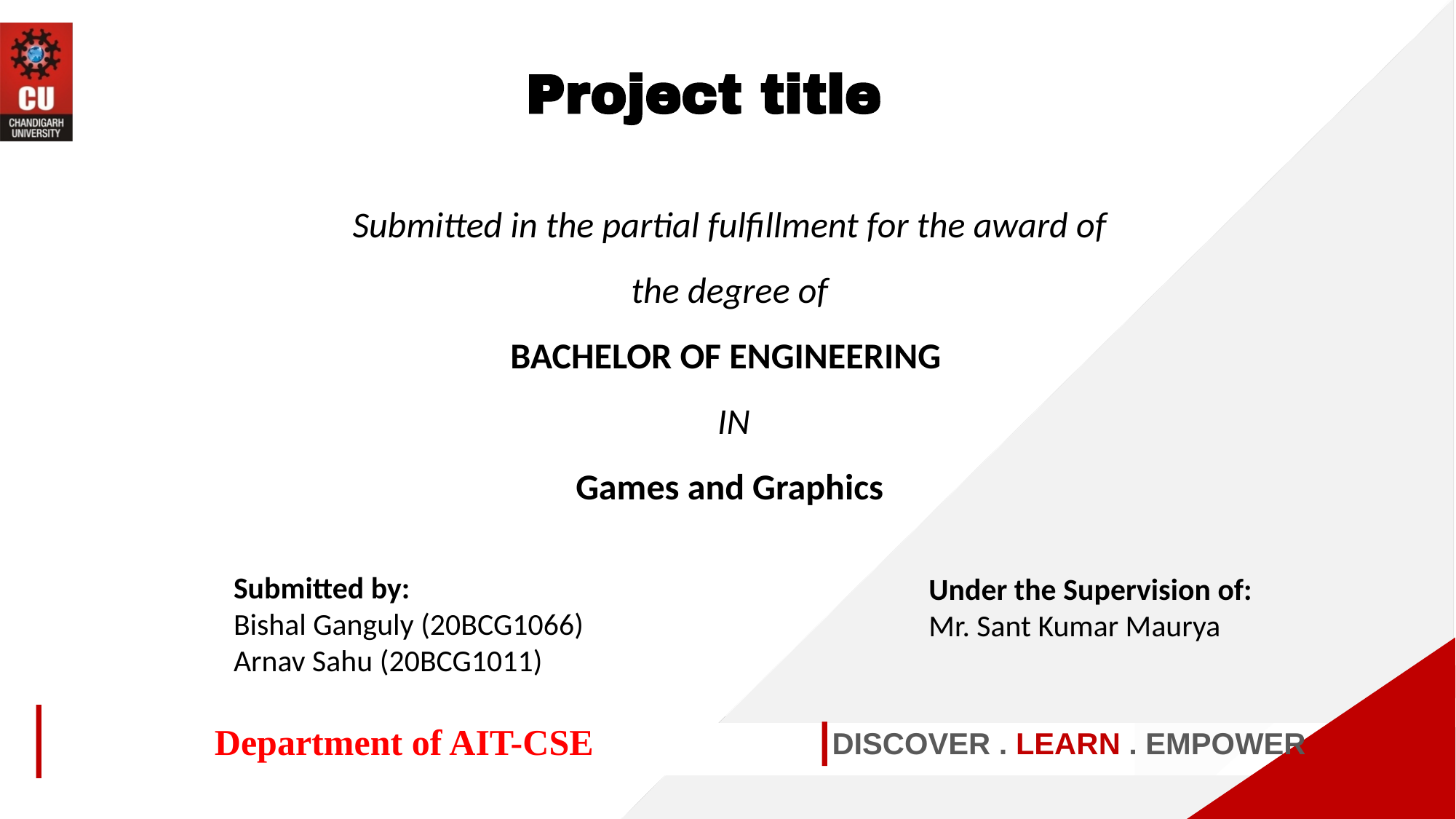

Project title
Submitted in the partial fulfillment for the award of the degree of
BACHELOR OF ENGINEERING
 IN
Games and Graphics
Submitted by:
Bishal Ganguly (20BCG1066)
Arnav Sahu (20BCG1011)

Under the Supervision of:
Mr. Sant Kumar Maurya

Department of AIT-CSE
DISCOVER . LEARN . EMPOWER

1